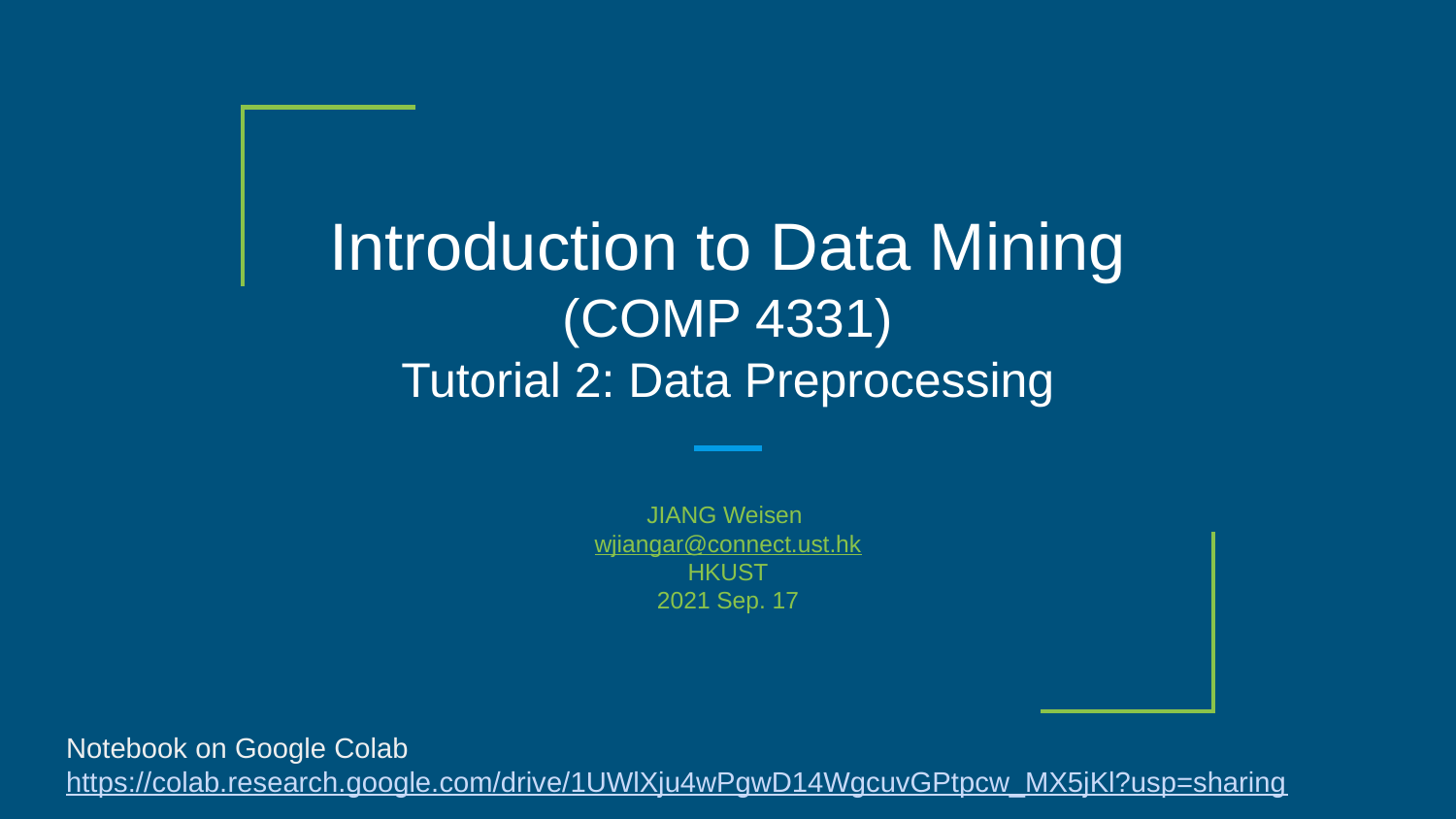

# Introduction to Data Mining (COMP 4331)
Tutorial 2: Data Preprocessing
JIANG Weisen
wjiangar@connect.ust.hk
HKUST
2021 Sep. 17
Notebook on Google Colab
https://colab.research.google.com/drive/1UWlXju4wPgwD14WgcuvGPtpcw_MX5jKl?usp=sharing